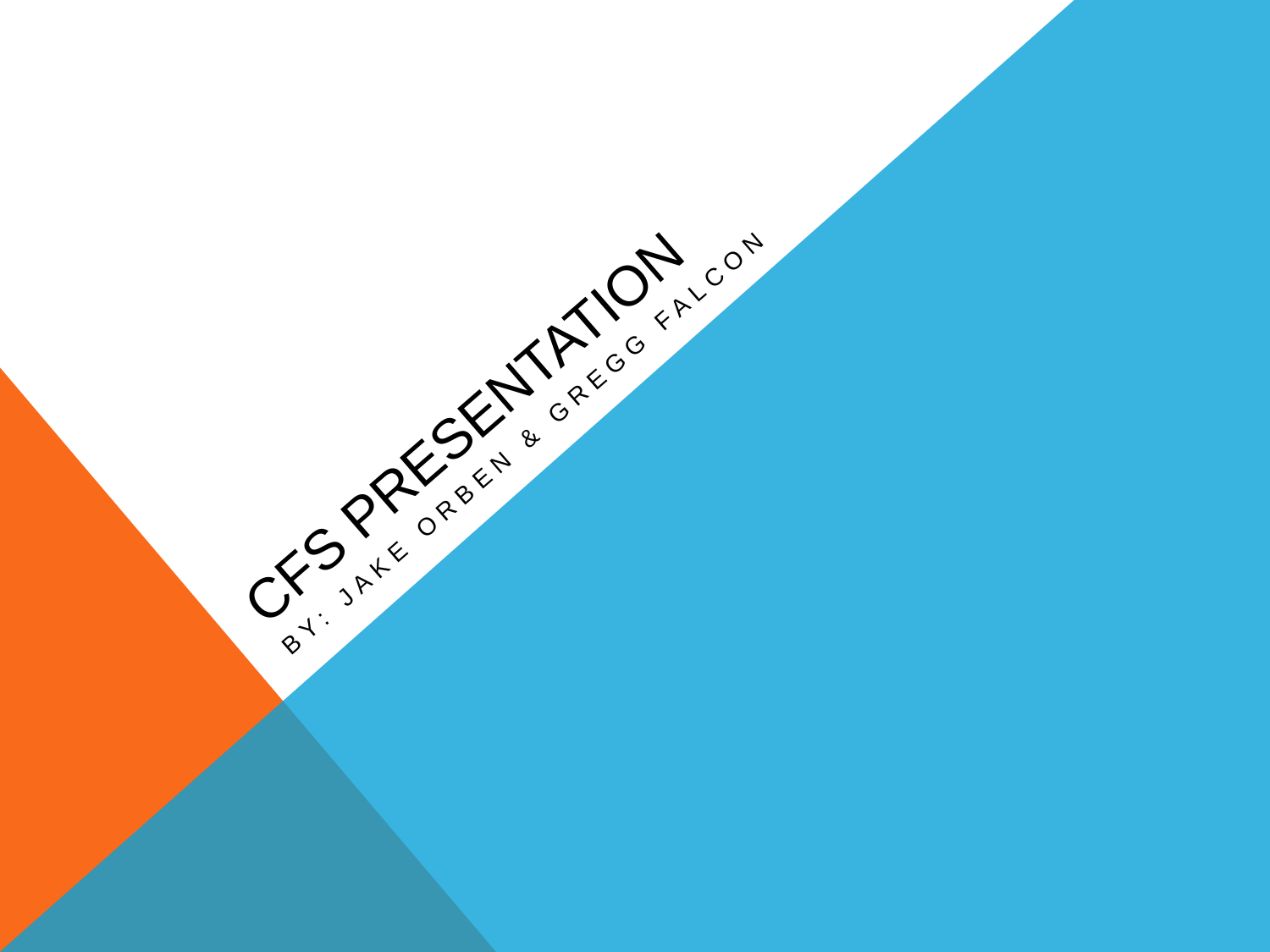

# CFS Presentation
By: Jake Orben & Gregg falcon